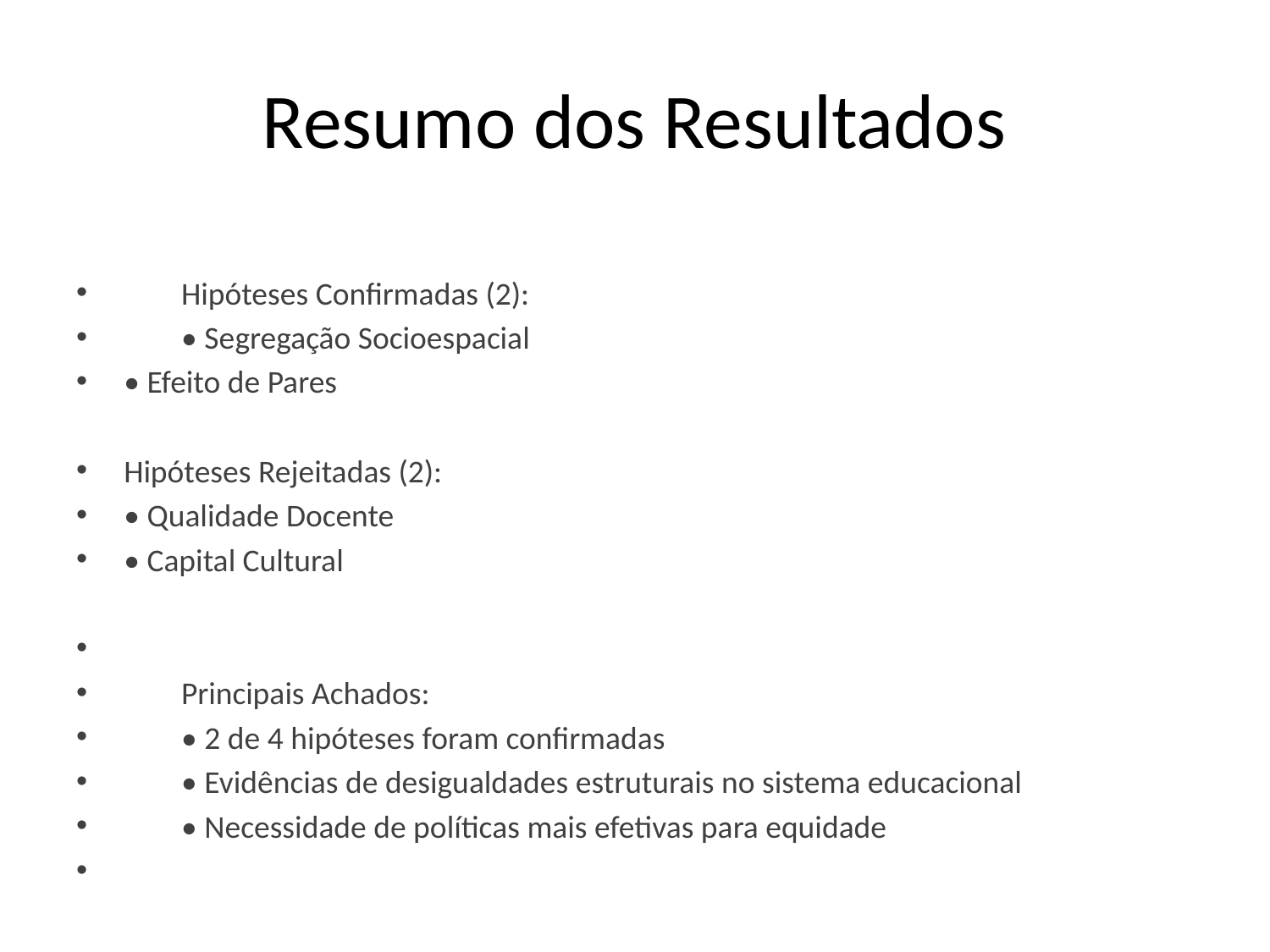

# Resumo dos Resultados

        Hipóteses Confirmadas (2):
        • Segregação Socioespacial
• Efeito de Pares

Hipóteses Rejeitadas (2):
• Qualidade Docente
• Capital Cultural

        Principais Achados:
        • 2 de 4 hipóteses foram confirmadas
        • Evidências de desigualdades estruturais no sistema educacional
        • Necessidade de políticas mais efetivas para equidade